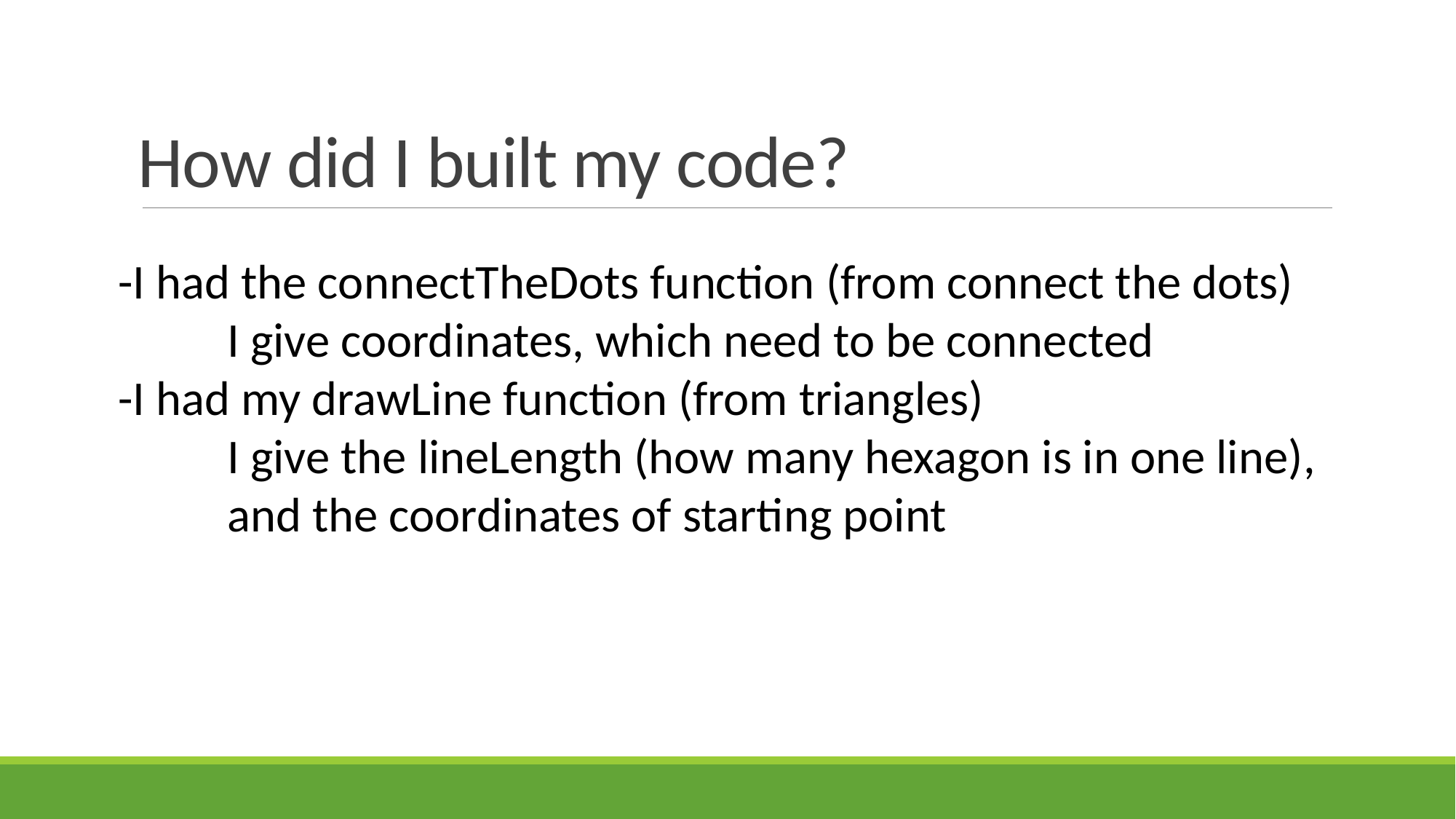

# How did I built my code?
-I had the connectTheDots function (from connect the dots)
	I give coordinates, which need to be connected
-I had my drawLine function (from triangles)
	I give the lineLength (how many hexagon is in one line), 	and the coordinates of starting point